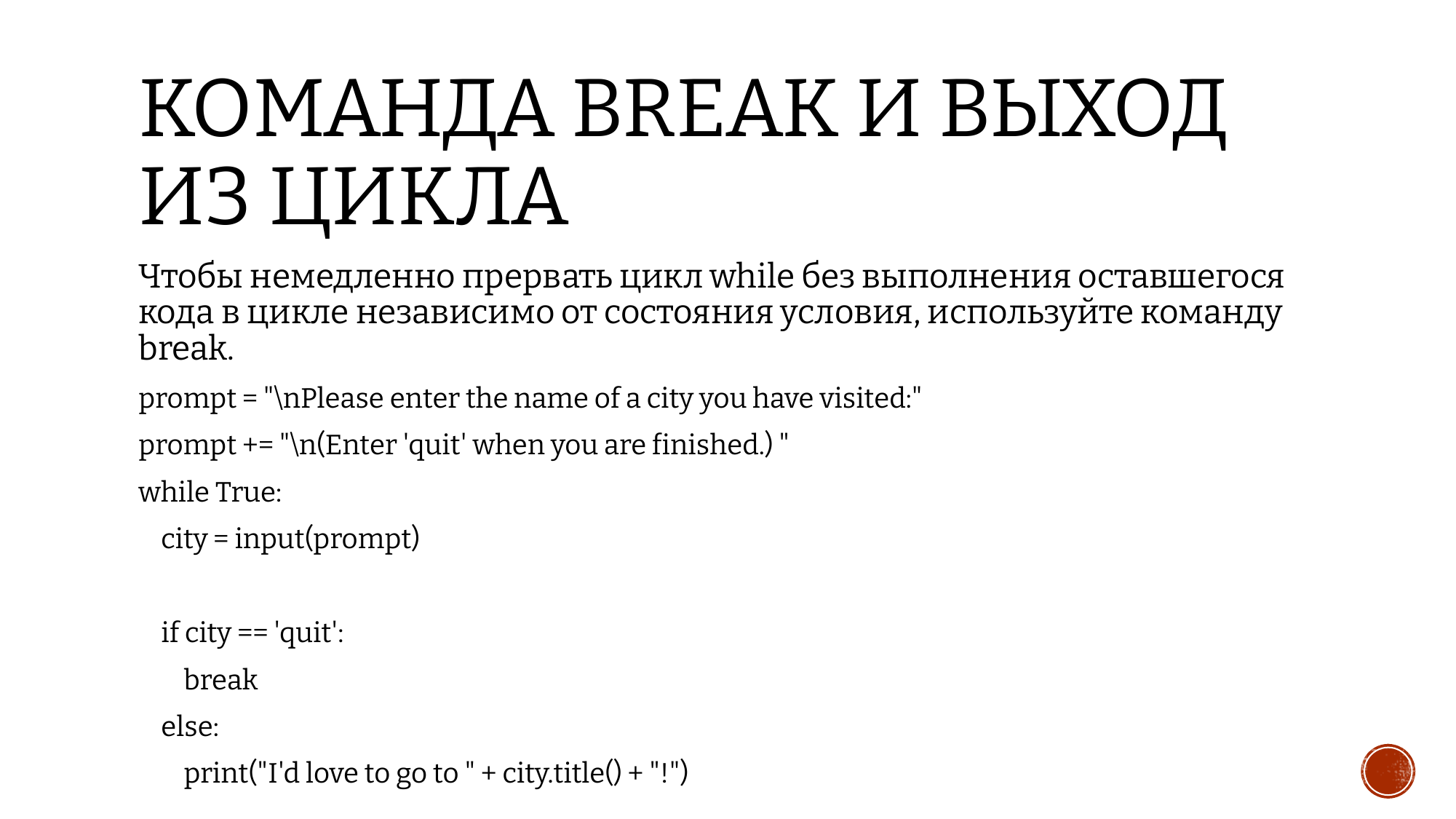

# Команда break и выход из цикла
Чтобы немедленно прервать цикл while без выполнения оставшегося кода в цикле независимо от состояния условия, используйте команду break.
prompt = "\nPlease enter the name of a city you have visited:"
prompt += "\n(Enter 'quit' when you are finished.) "
while True:
    city = input(prompt)

    if city == 'quit':
        break
    else:
        print("I'd love to go to " + city.title() + "!")